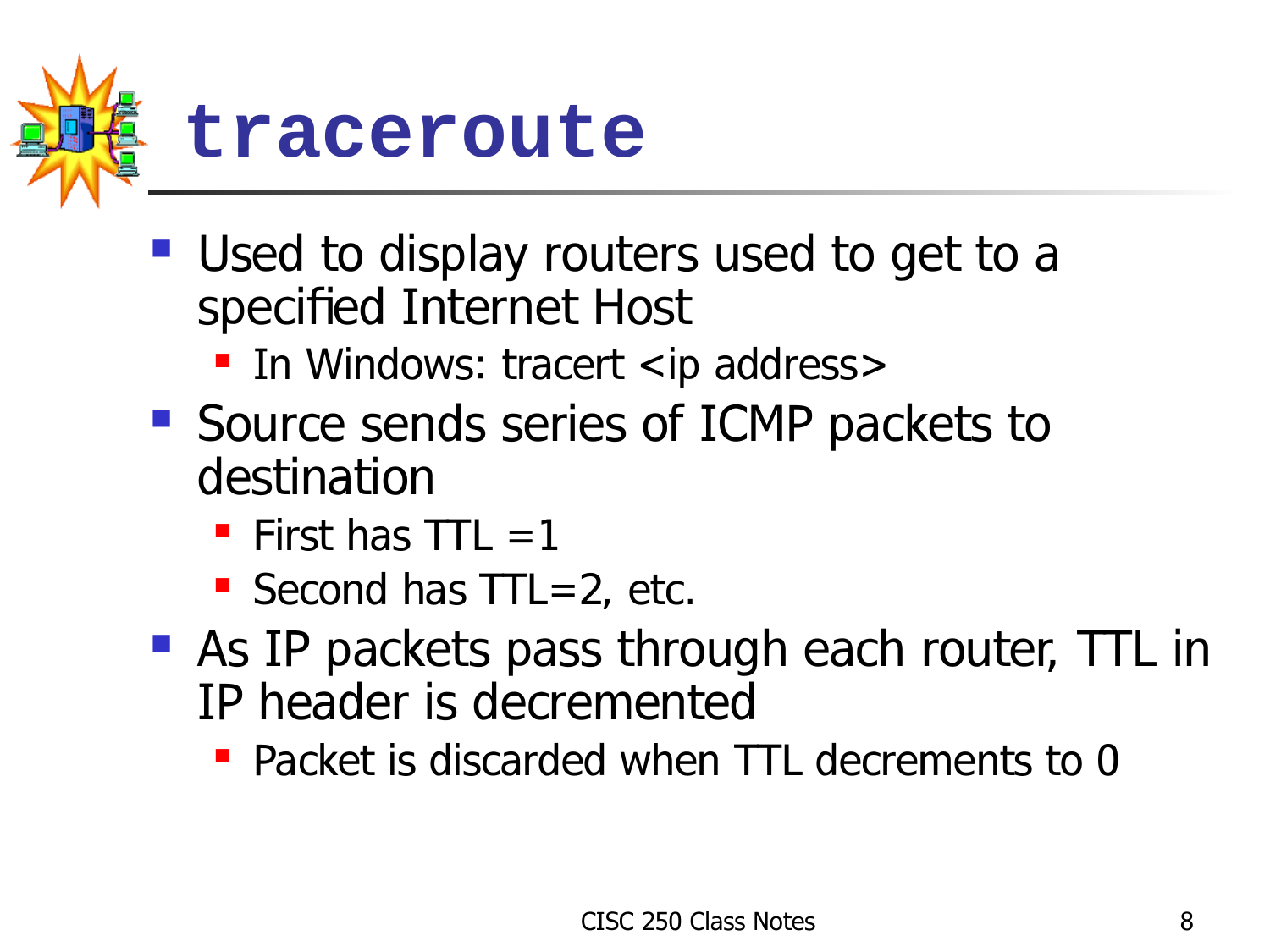

# traceroute
Used to display routers used to get to a specified Internet Host
In Windows: tracert <ip address>
Source sends series of ICMP packets to destination
First has TTL =1
Second has TTL=2, etc.
As IP packets pass through each router, TTL in IP header is decremented
Packet is discarded when TTL decrements to 0

CISC 250 Class Notes
8